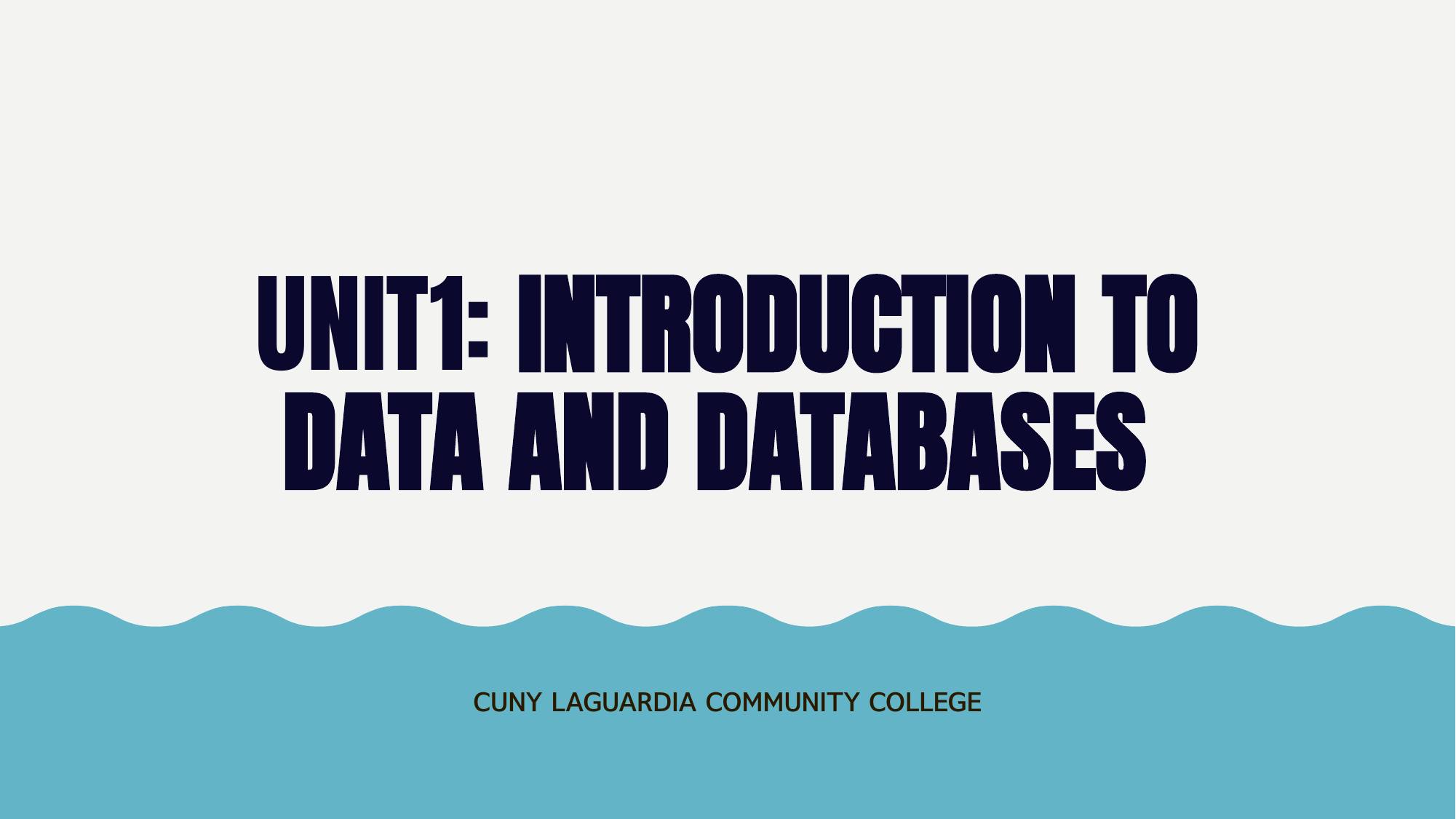

# UNIT1: INTRODUCTION TO DATA AND DATABASES

CUNY LAGUARDIA COMMUNITY COLLEGE